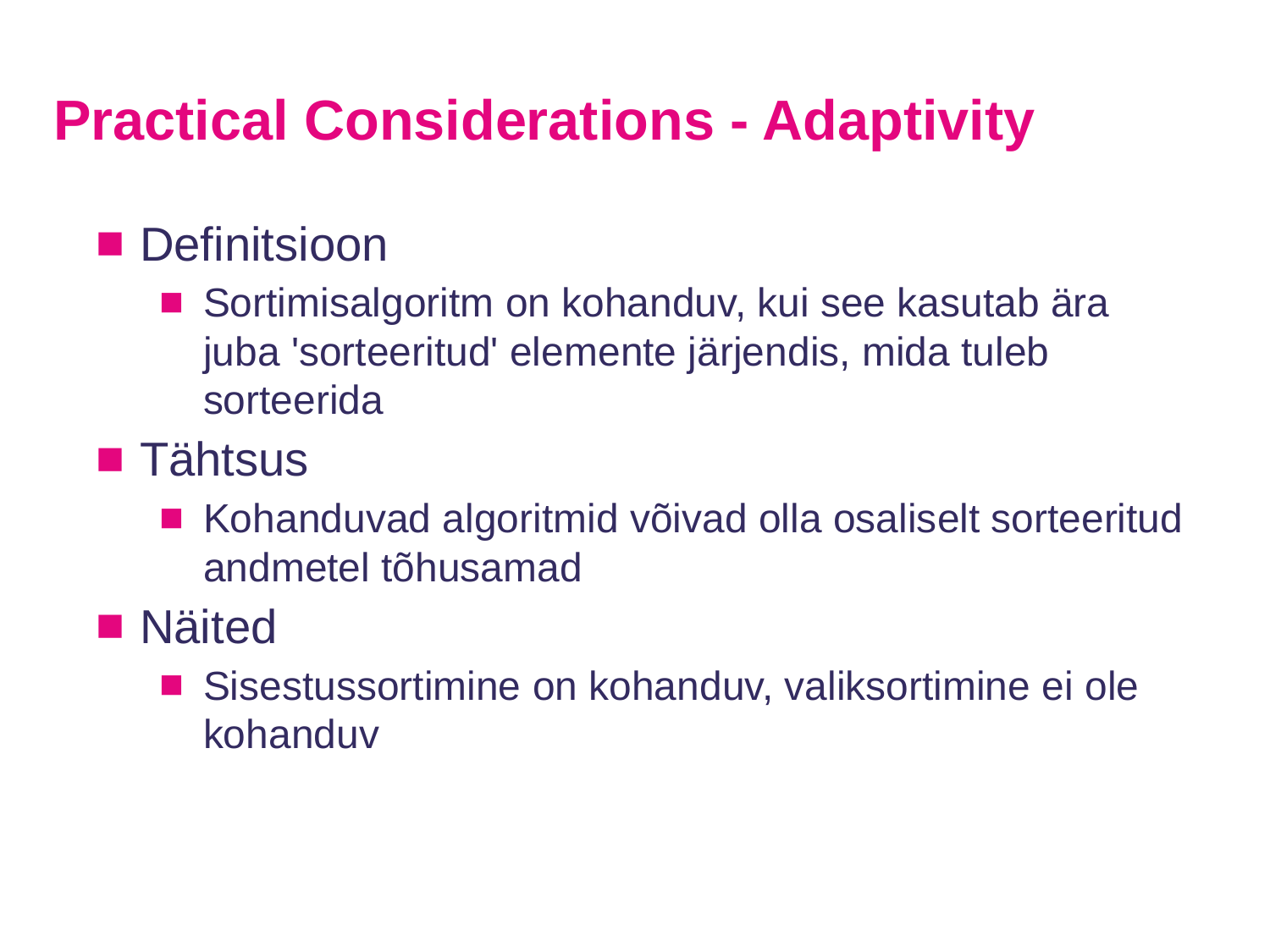

# Practical Considerations - Adaptivity
Definitsioon
Sortimisalgoritm on kohanduv, kui see kasutab ära juba 'sorteeritud' elemente järjendis, mida tuleb sorteerida
Tähtsus
Kohanduvad algoritmid võivad olla osaliselt sorteeritud andmetel tõhusamad
Näited
Sisestussortimine on kohanduv, valiksortimine ei ole kohanduv